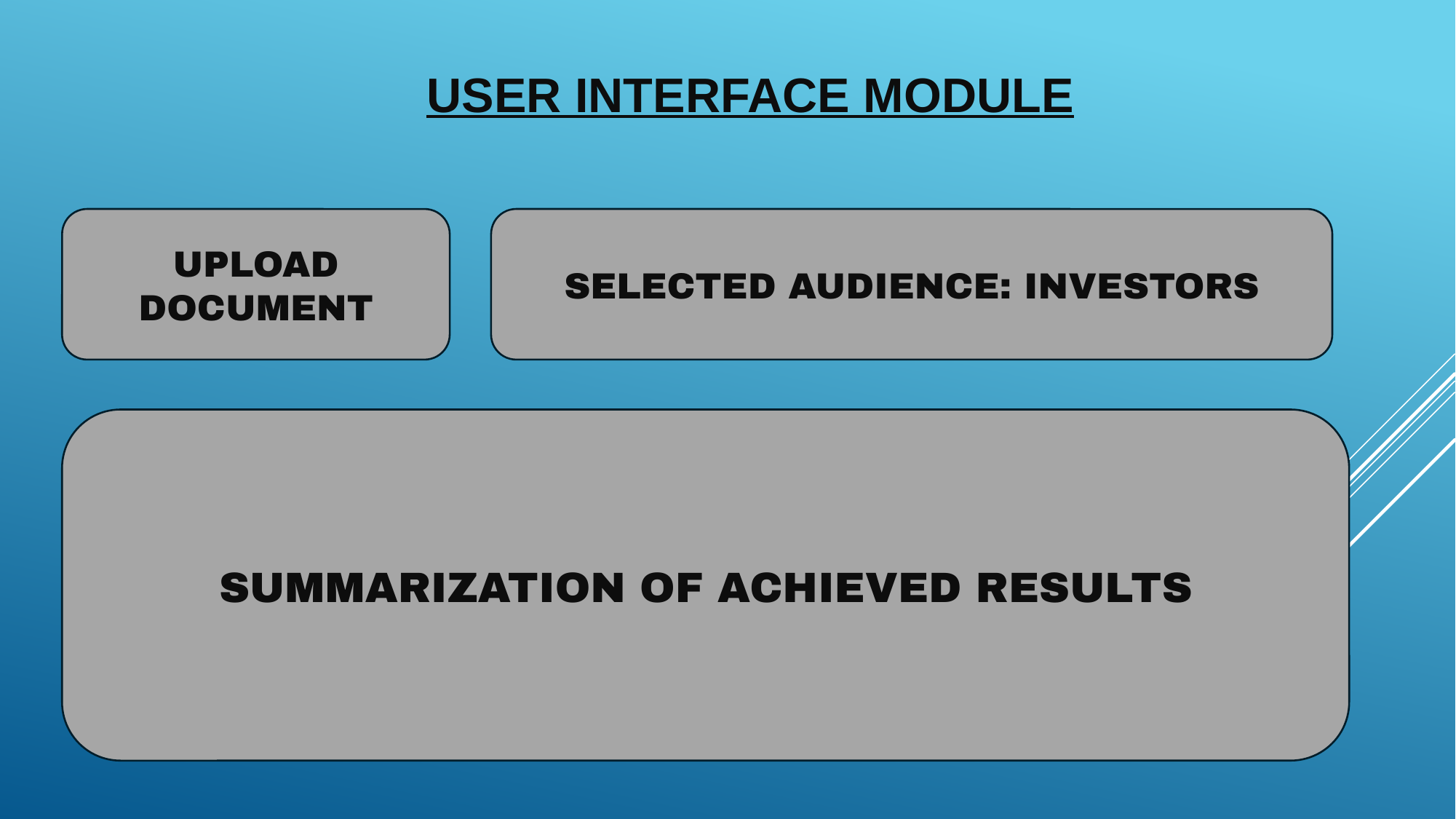

USER INTERFACE MODULE
UPLOAD DOCUMENT
SELECTED AUDIENCE: INVESTORS
SUMMARIZATION OF ACHIEVED RESULTS